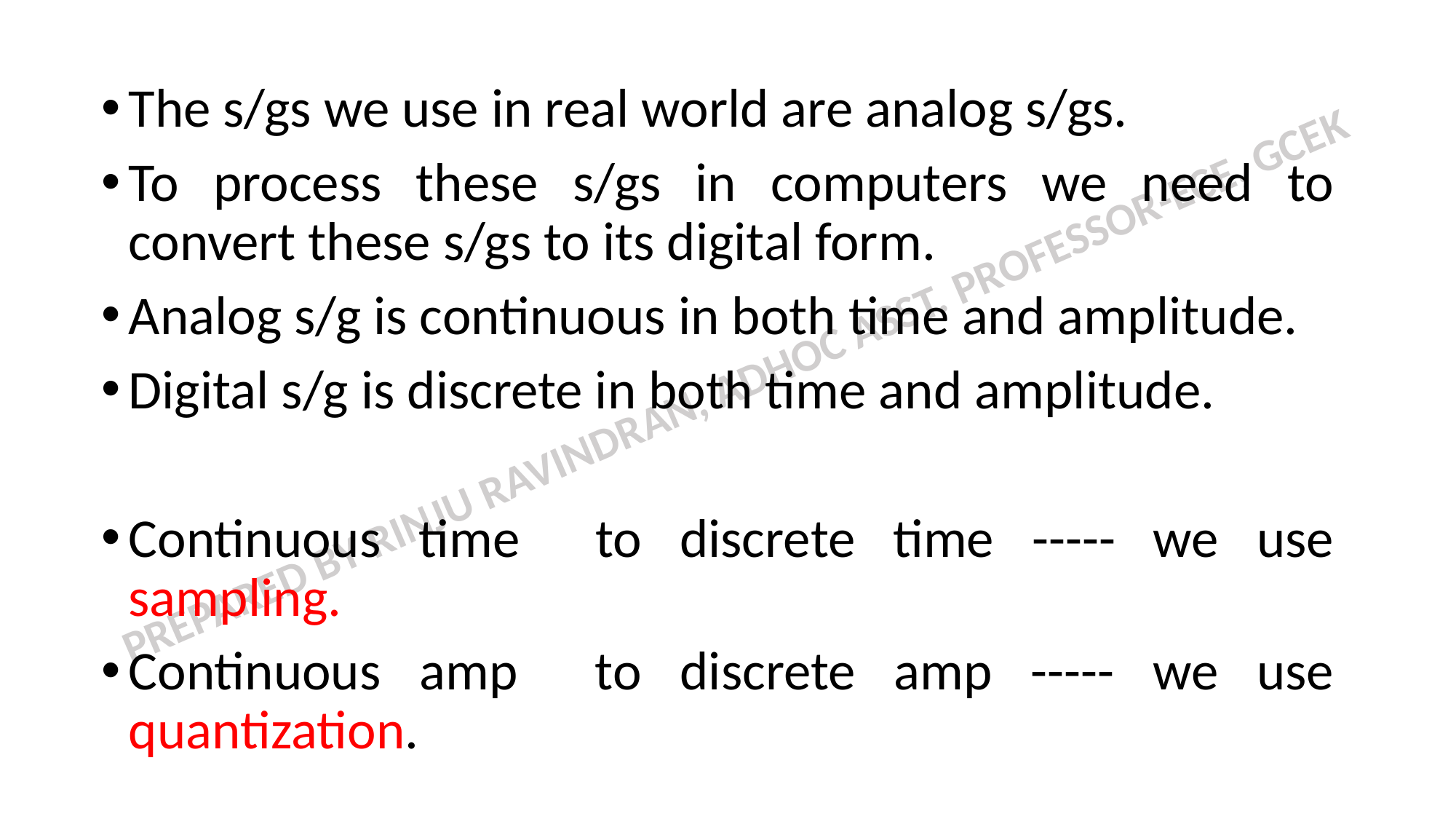

The s/gs we use in real world are analog s/gs.
To process these s/gs in computers we need to convert these s/gs to its digital form.
Analog s/g is continuous in both time and amplitude.
Digital s/g is discrete in both time and amplitude.

Continuous time  to discrete time ----- we use sampling.
Continuous amp  to discrete amp ----- we use quantization.